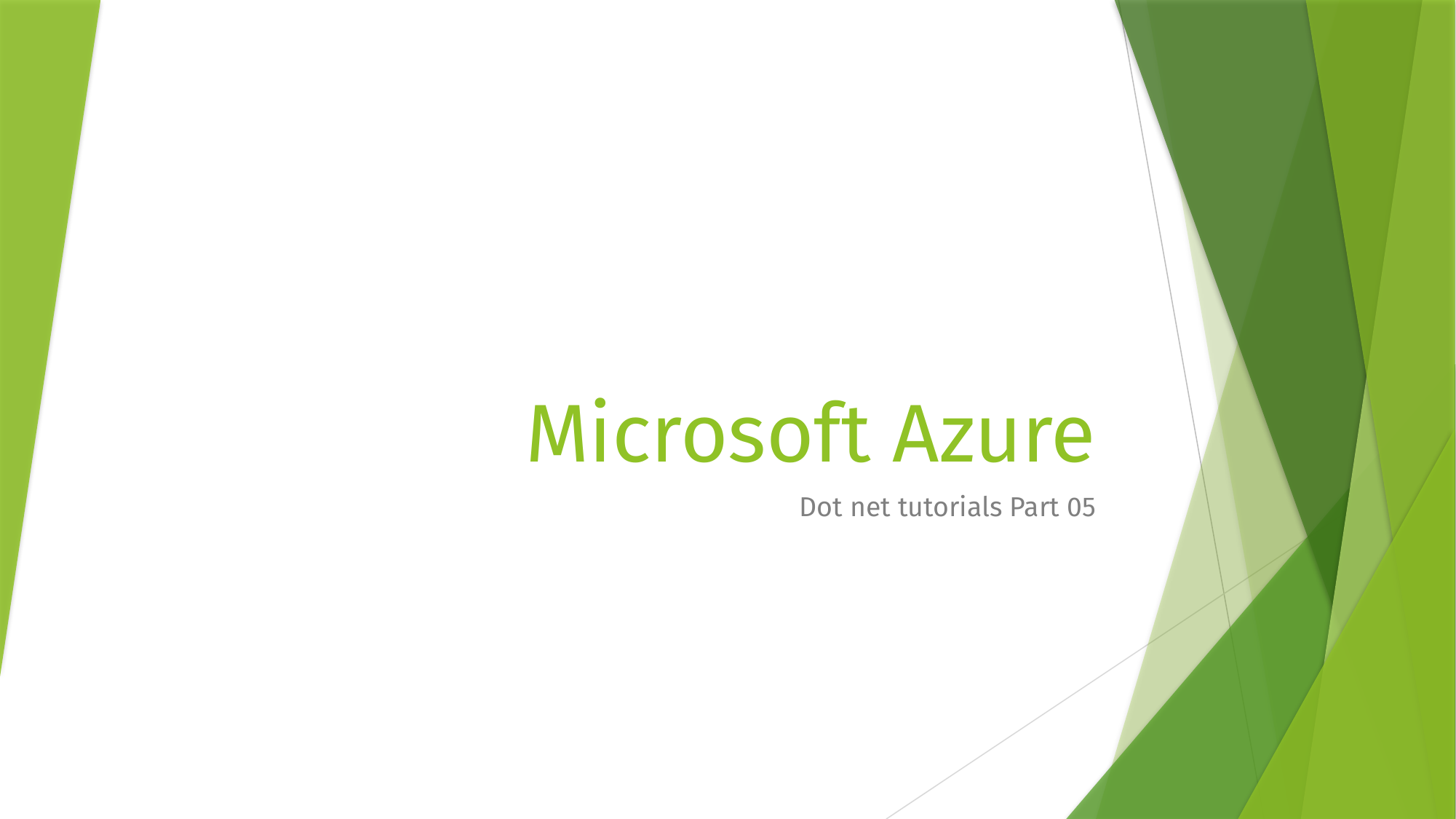

# Microsoft Azure
Dot net tutorials Part 05